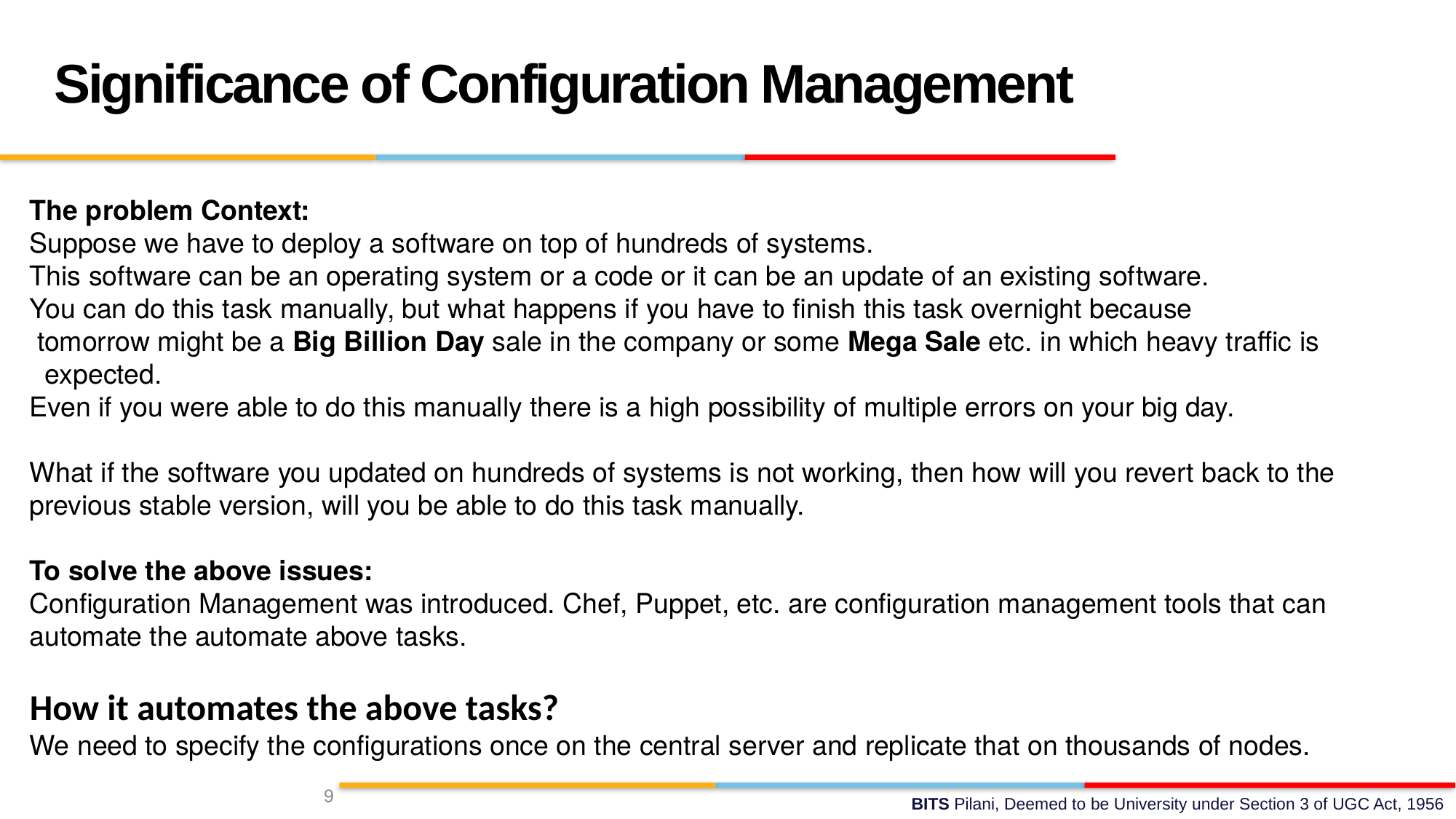

Significance of Configuration Management
The problem Context:
Suppose we have to deploy a software on top of hundreds of systems.
This software can be an operating system or a code or it can be an update of an existing software.
You can do this task manually, but what happens if you have to finish this task overnight because
 tomorrow might be a Big Billion Day sale in the company or some Mega Sale etc. in which heavy traffic is
  expected.
Even if you were able to do this manually there is a high possibility of multiple errors on your big day.

What if the software you updated on hundreds of systems is not working, then how will you revert back to the
previous stable version, will you be able to do this task manually.

To solve the above issues:
Configuration Management was introduced. Chef, Puppet, etc. are configuration management tools that can
automate the automate above tasks.

How it automates the above tasks?
We need to specify the configurations once on the central server and replicate that on thousands of nodes.

9